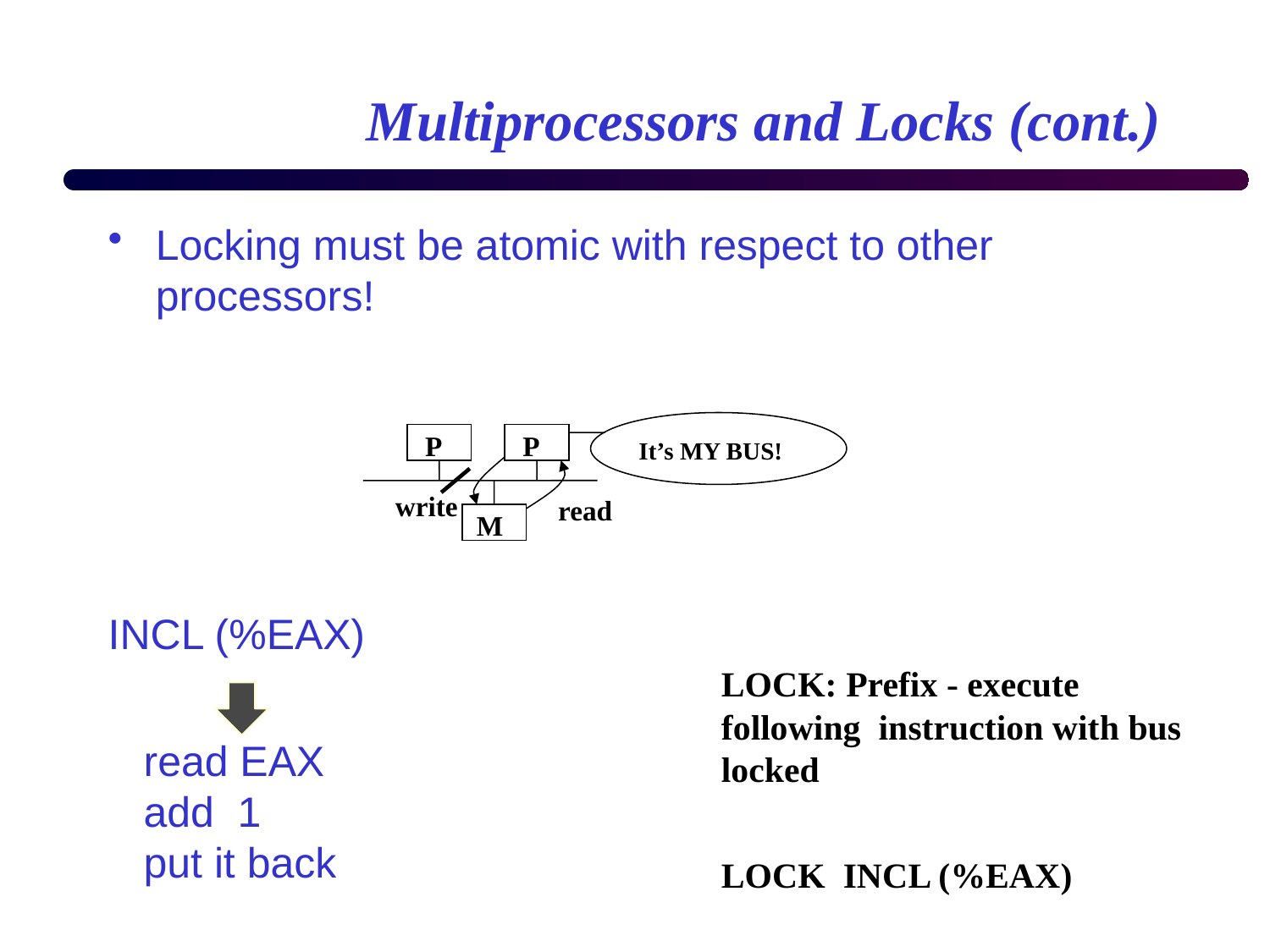

# Multiprocessors and Locks (cont.)
Locking must be atomic with respect to other processors!

INCL (%EAX)

   read EAX
   add  1
   put it back

It’s MY BUS!

P
P

read

M
write
LOCK: Prefix - execute following  instruction with bus locked

LOCK  INCL (%EAX)